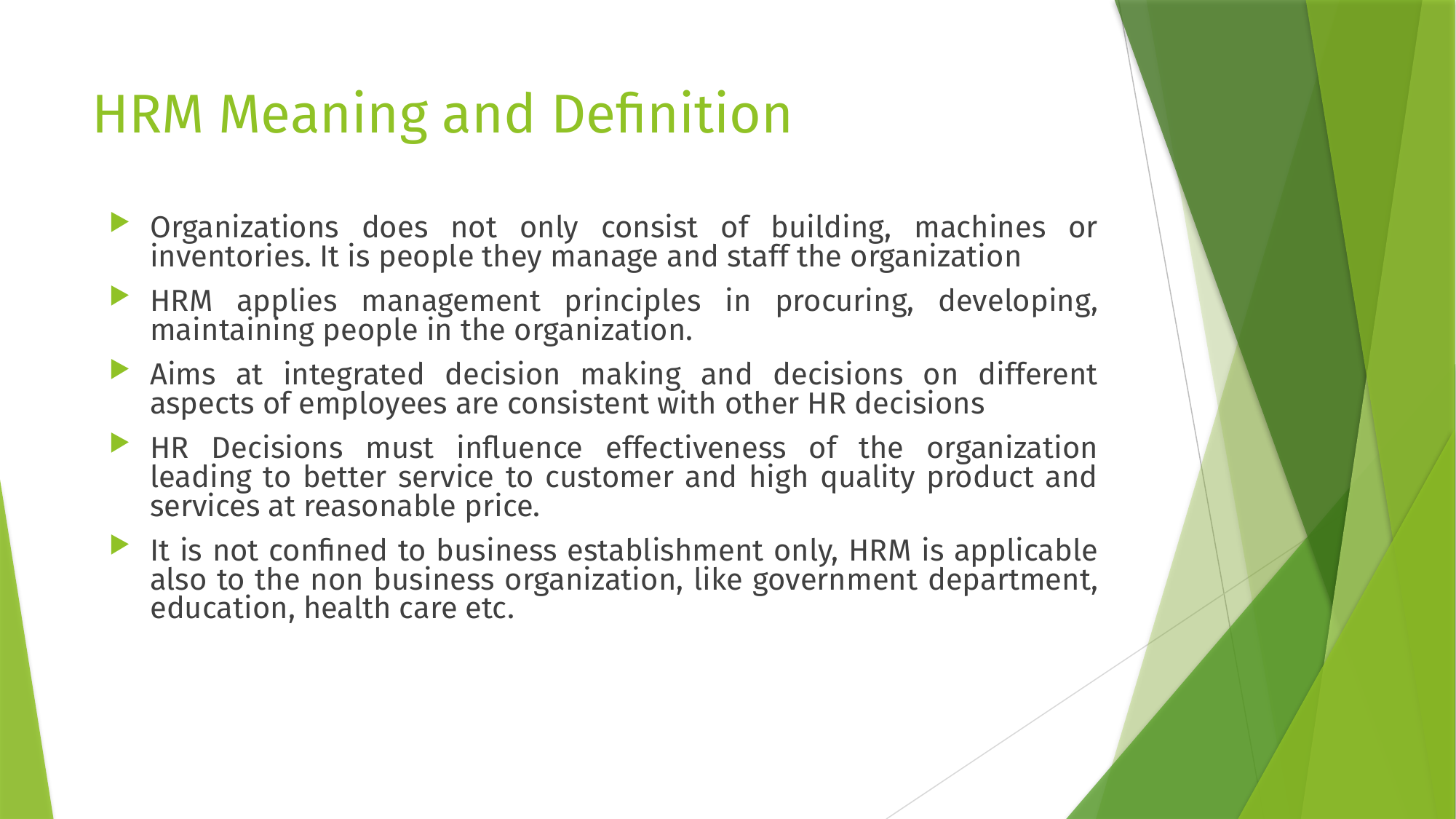

# HRM Meaning and Definition
Organizations does not only consist of building, machines or inventories. It is people they manage and staff the organization
HRM applies management principles in procuring, developing, maintaining people in the organization.
Aims at integrated decision making and decisions on different aspects of employees are consistent with other HR decisions
HR Decisions must influence effectiveness of the organization leading to better service to customer and high quality product and services at reasonable price.
It is not confined to business establishment only, HRM is applicable also to the non business organization, like government department, education, health care etc.